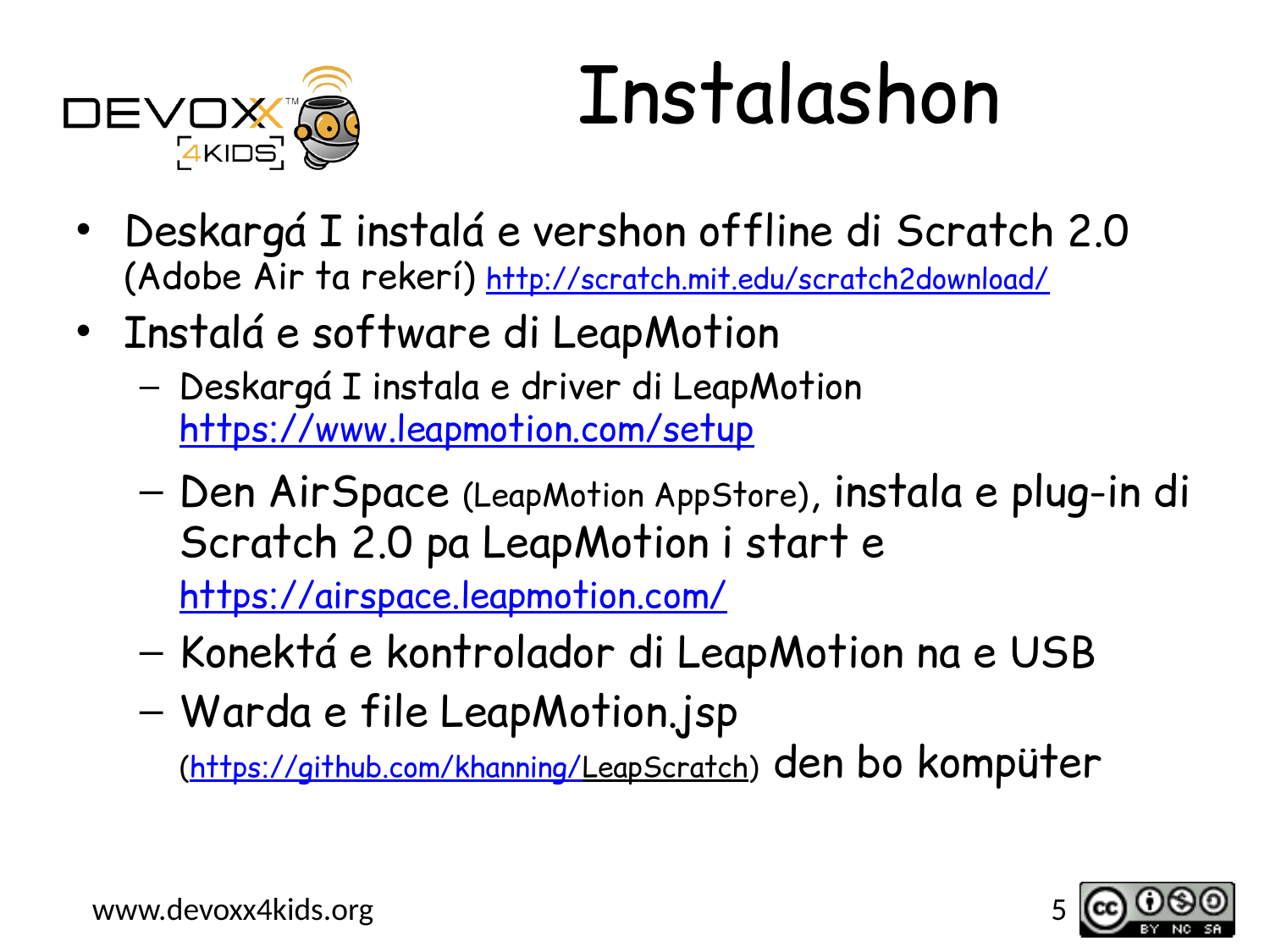

# Instalashon
Deskargá I instalá e vershon offline di Scratch 2.0 (Adobe Air ta rekerí) http://scratch.mit.edu/scratch2download/
Instalá e software di LeapMotion
Deskargá I instala e driver di LeapMotion
https://www.leapmotion.com/setup
Den AirSpace (LeapMotion AppStore), instala e plug-in di Scratch 2.0 pa LeapMotion i start e https://airspace.leapmotion.com/
Konektá e kontrolador di LeapMotion na e USB
Warda e file LeapMotion.jsp
(https://github.com/khanning/LeapScratch)  den bo kompüter

5